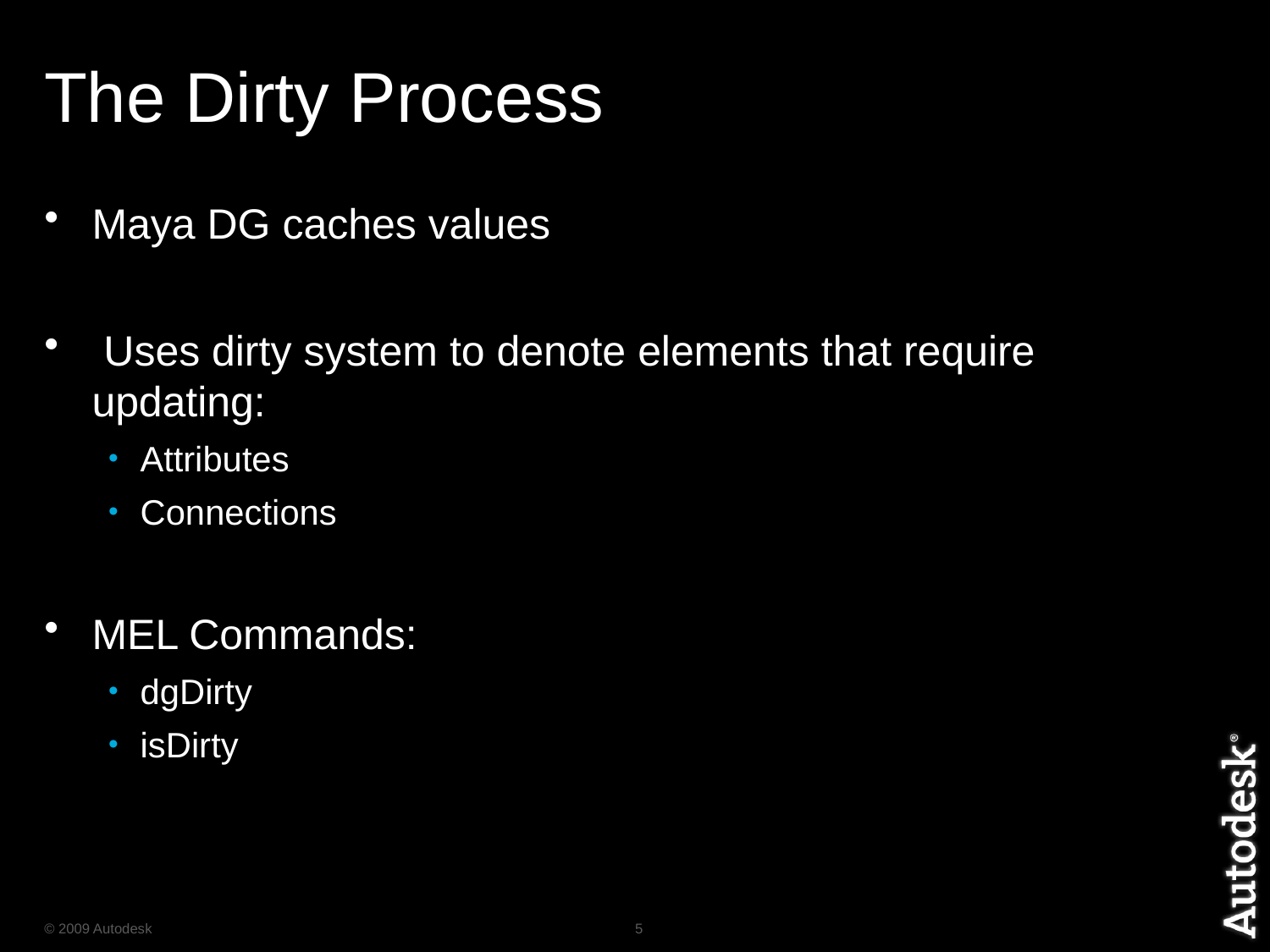

# The Dirty Process
Maya DG caches values

 Uses dirty system to denote elements that require updating:
Attributes
Connections

MEL Commands:
dgDirty
isDirty